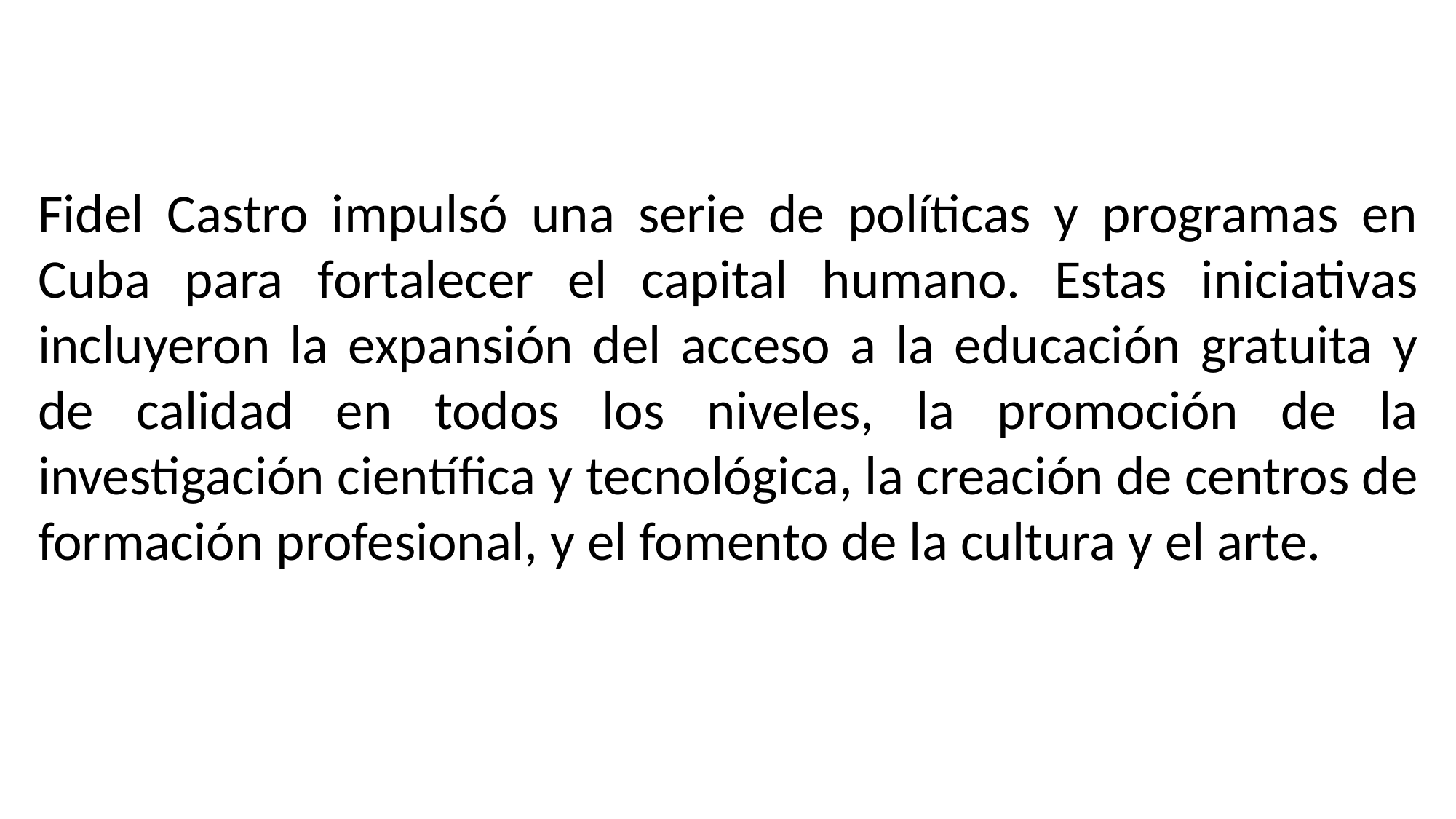

Fidel Castro impulsó una serie de políticas y programas en Cuba para fortalecer el capital humano. Estas iniciativas incluyeron la expansión del acceso a la educación gratuita y de calidad en todos los niveles, la promoción de la investigación científica y tecnológica, la creación de centros de formación profesional, y el fomento de la cultura y el arte.